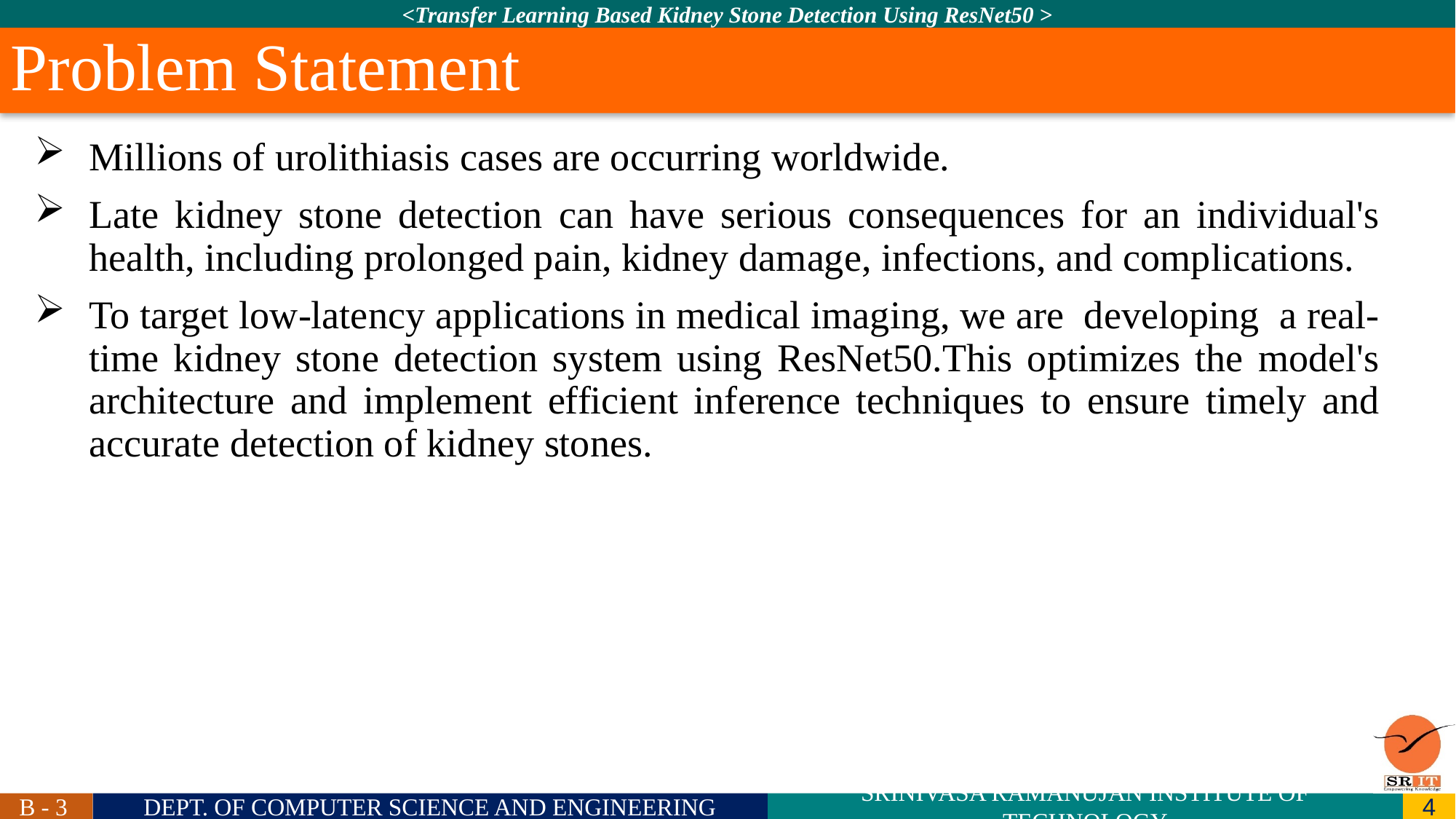

Problem Statement
Millions of urolithiasis cases are occurring worldwide.
Late kidney stone detection can have serious consequences for an individual's health, including prolonged pain, kidney damage, infections, and complications.
To target low-latency applications in medical imaging, we are  developing  a real-time kidney stone detection system using ResNet50.This optimizes the model's architecture and implement efficient inference techniques to ensure timely and accurate detection of kidney stones.